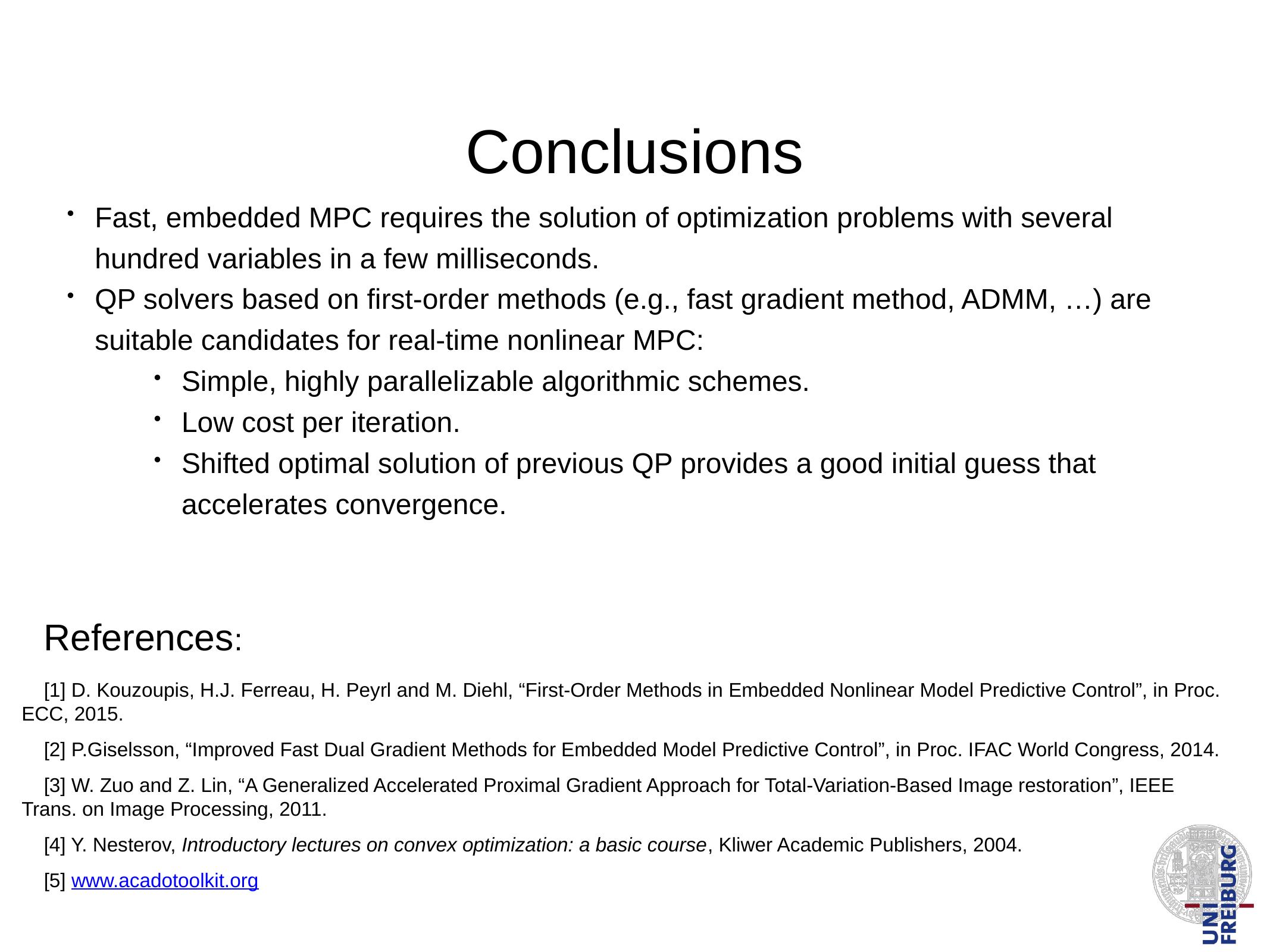

# Conclusions
Fast, embedded MPC requires the solution of optimization problems with several hundred variables in a few milliseconds.
QP solvers based on first-order methods (e.g., fast gradient method, ADMM, …) are suitable candidates for real-time nonlinear MPC:
Simple, highly parallelizable algorithmic schemes.
Low cost per iteration.
Shifted optimal solution of previous QP provides a good initial guess that accelerates convergence.
References:

[1] D. Kouzoupis, H.J. Ferreau, H. Peyrl and M. Diehl, “First-Order Methods in Embedded Nonlinear Model Predictive Control”, in Proc. ECC, 2015.

[2] P.Giselsson, “Improved Fast Dual Gradient Methods for Embedded Model Predictive Control”, in Proc. IFAC World Congress, 2014.

[3] W. Zuo and Z. Lin, “A Generalized Accelerated Proximal Gradient Approach for Total-Variation-Based Image restoration”, IEEE Trans. on Image Processing, 2011.

[4] Y. Nesterov, Introductory lectures on convex optimization: a basic course, Kliwer Academic Publishers, 2004.

[5] www.acadotoolkit.org